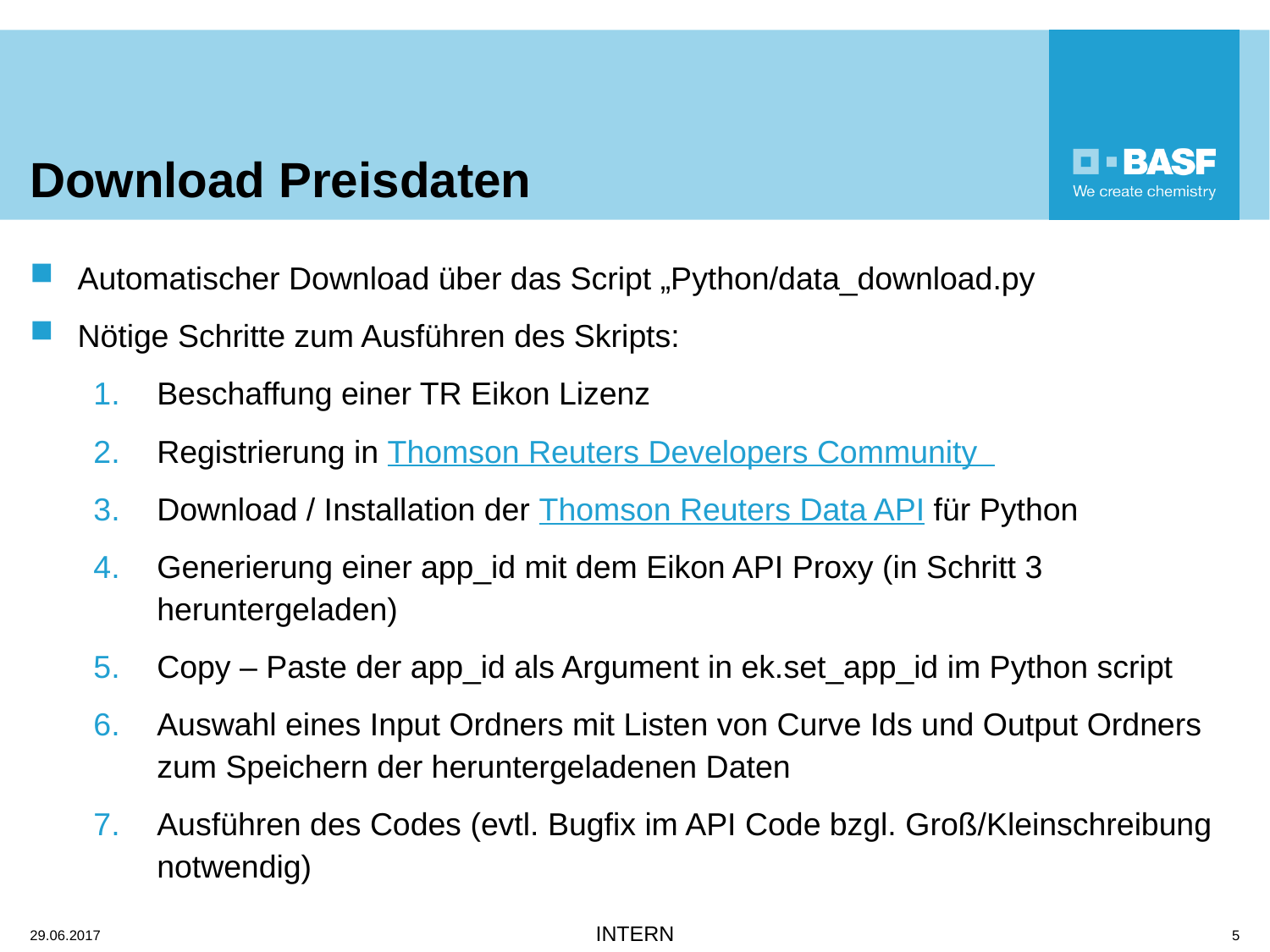

# Download Preisdaten
Automatischer Download über das Script „Python/data_download.py
Nötige Schritte zum Ausführen des Skripts:
Beschaffung einer TR Eikon Lizenz
Registrierung in Thomson Reuters Developers Community
Download / Installation der Thomson Reuters Data API für Python
Generierung einer app_id mit dem Eikon API Proxy (in Schritt 3 heruntergeladen)
Copy – Paste der app_id als Argument in ek.set_app_id im Python script
Auswahl eines Input Ordners mit Listen von Curve Ids und Output Ordners zum Speichern der heruntergeladenen Daten
Ausführen des Codes (evtl. Bugfix im API Code bzgl. Groß/Kleinschreibung notwendig)

29.06.2017
5
INTERN